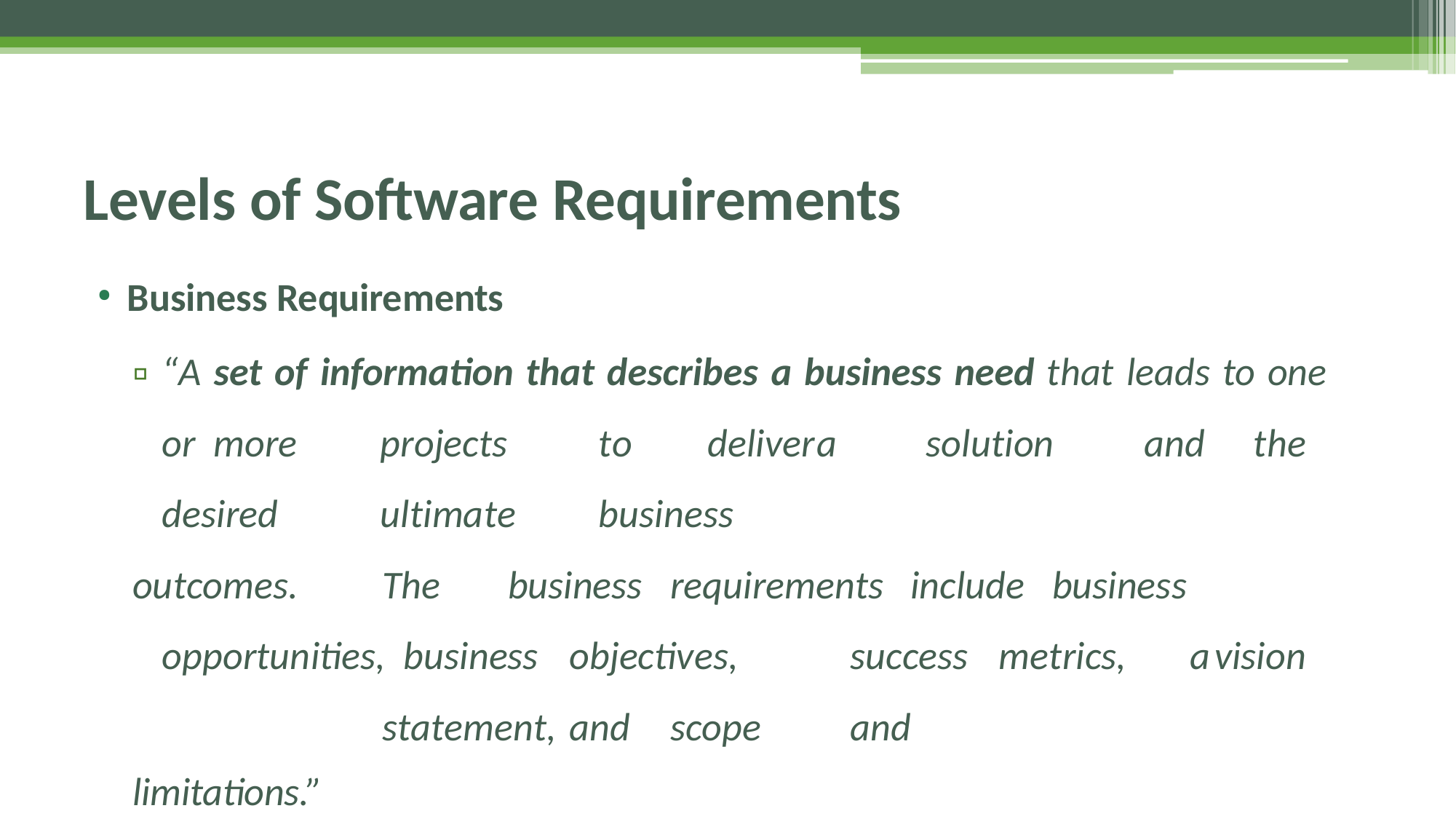

# Levels of Software Requirements
Business Requirements
▫	“A set of information that describes a business need that leads to one or  more	projects	to	deliver	a	solution	and	the	desired	ultimate	business
outcomes.	The	business	requirements		include	business		opportunities,  business	objectives,	success	metrics,	a	vision	statement,	and	scope	and
limitations.”